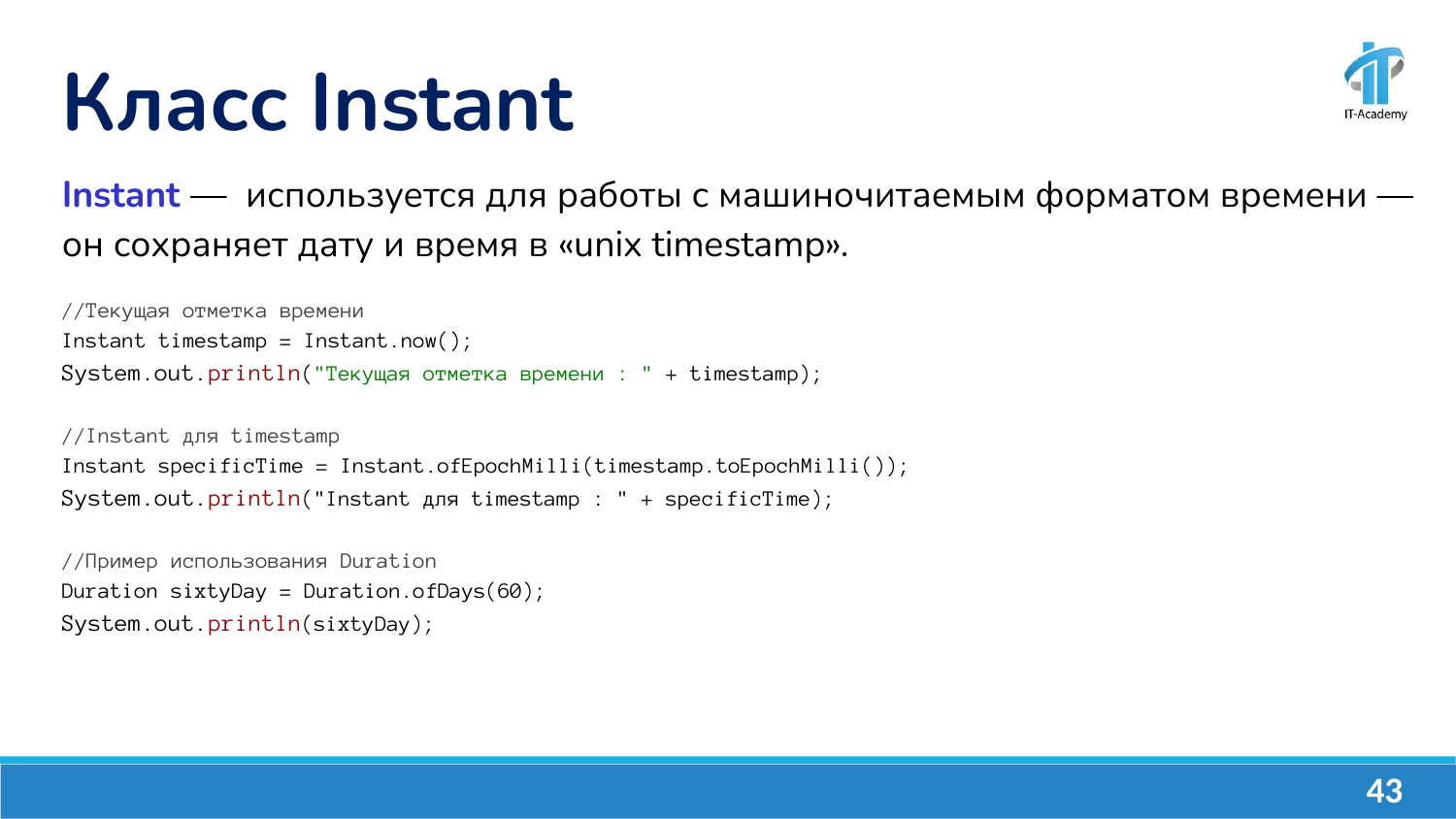

Класс Instant
Instant —  используется для работы с машиночитаемым форматом времени — он сохраняет дату и время в «unix timestamp».
//Текущая отметка времени
Instant timestamp = Instant.now();
System.out.println("Текущая отметка времени : " + timestamp);

//Instant для timestamp
Instant specificTime = Instant.ofEpochMilli(timestamp.toEpochMilli());
System.out.println("Instant для timestamp : " + specificTime);

//Пример использования Duration
Duration sixtyDay = Duration.ofDays(60);
System.out.println(sixtyDay);
43